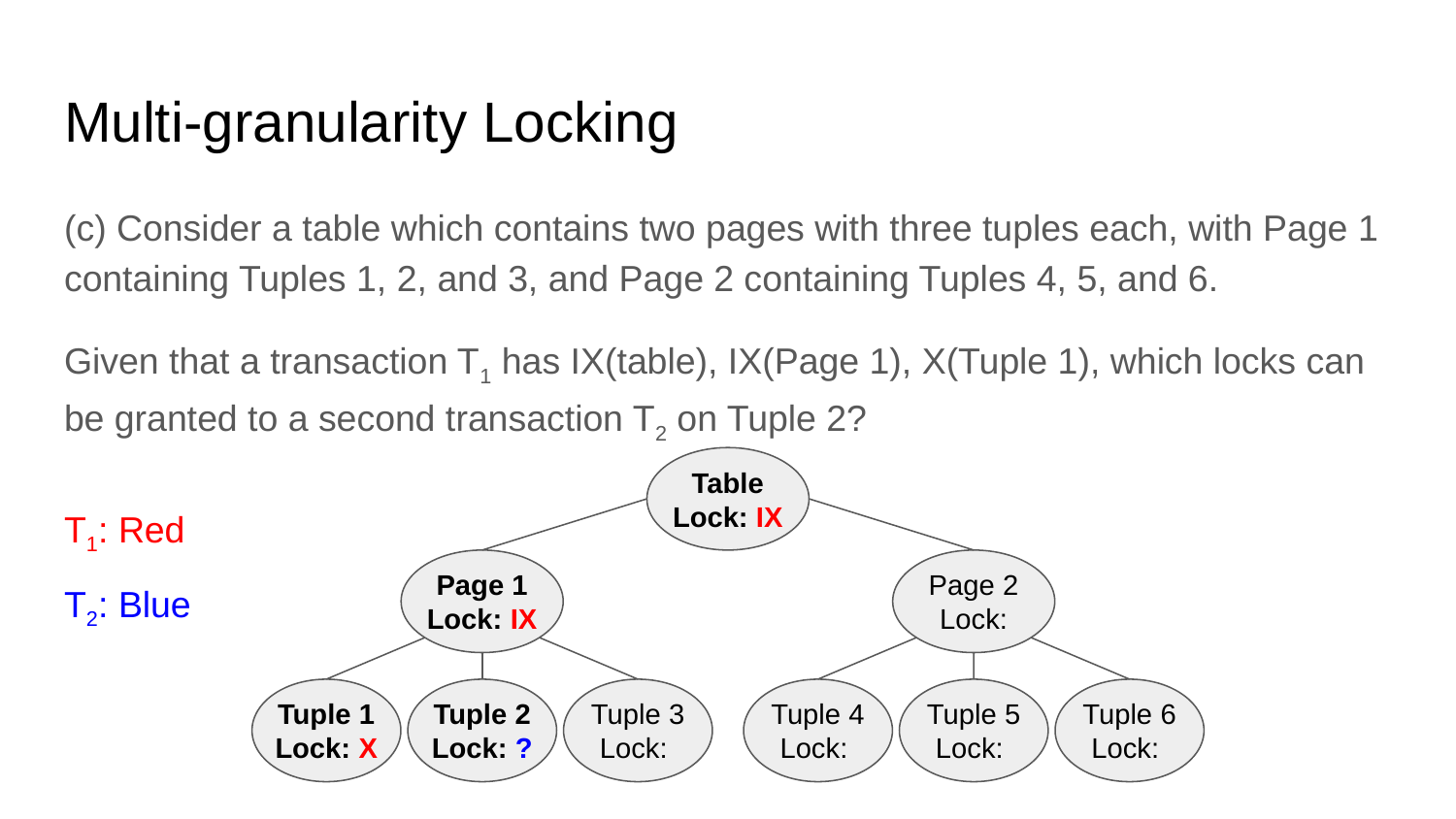

# Multi-granularity Locking
(c) Consider a table which contains two pages with three tuples each, with Page 1 containing Tuples 1, 2, and 3, and Page 2 containing Tuples 4, 5, and 6.
Given that a transaction T1 has IX(table), IX(Page 1), X(Tuple 1), which locks can be granted to a second transaction T2 on Tuple 2?

Table
Lock: IX
T1: Red
T2: Blue
Page 1
Lock: IX
Page 2
Lock:
Tuple 1
Lock: X
Tuple 2
Lock: ?
Tuple 3
Lock:
Tuple 4
Lock:
Tuple 5
Lock:
Tuple 6
Lock: